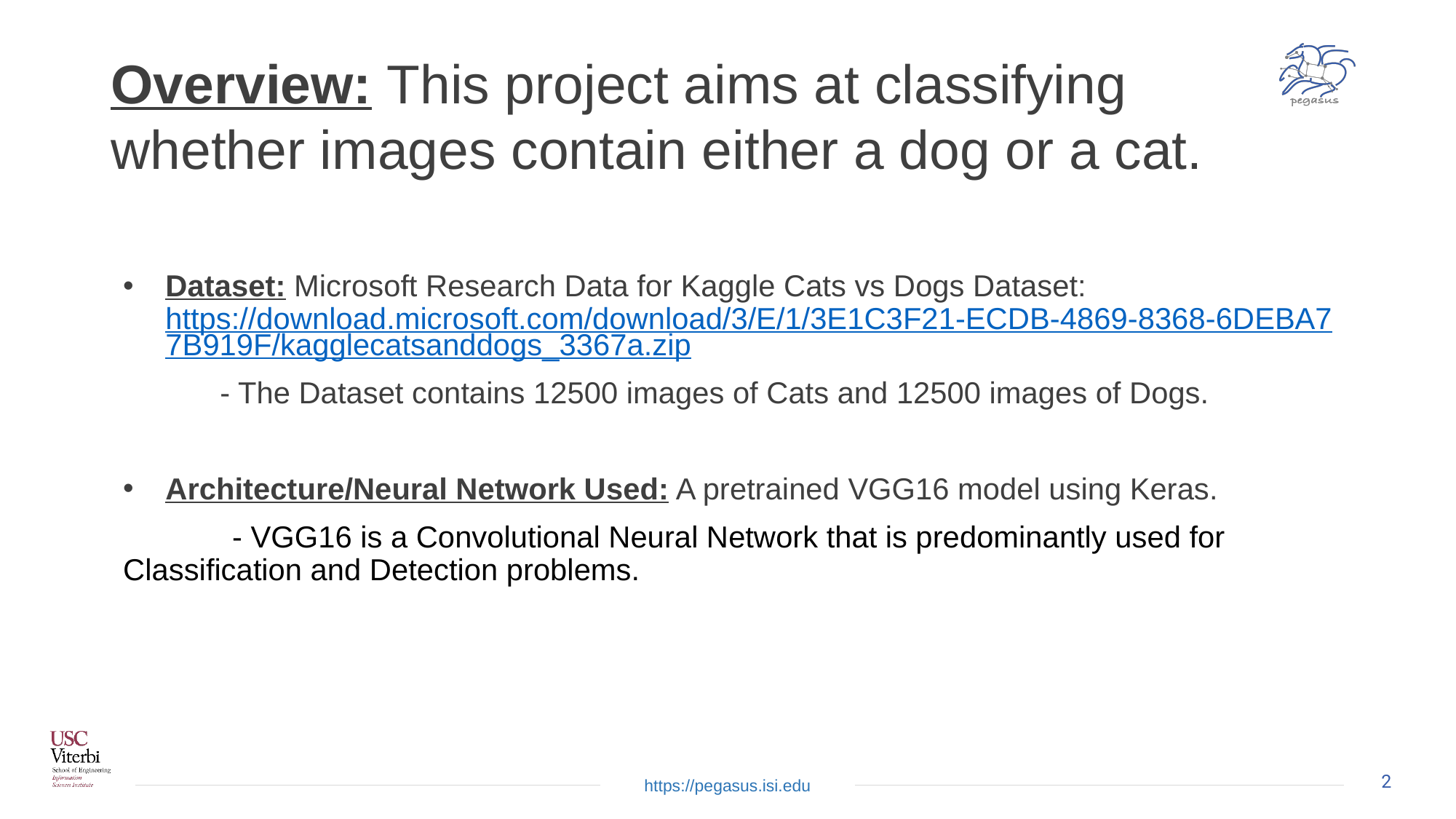

# Overview: This project aims at classifying whether images contain either a dog or a cat.
Dataset: Microsoft Research Data for Kaggle Cats vs Dogs Dataset: https://download.microsoft.com/download/3/E/1/3E1C3F21-ECDB-4869-8368-6DEBA77B919F/kagglecatsanddogs_3367a.zip
	- The Dataset contains 12500 images of Cats and 12500 images of Dogs.

Architecture/Neural Network Used: A pretrained VGG16 model using Keras.
	- VGG16 is a Convolutional Neural Network that is predominantly used for 	Classification and Detection problems.

2
https://pegasus.isi.edu